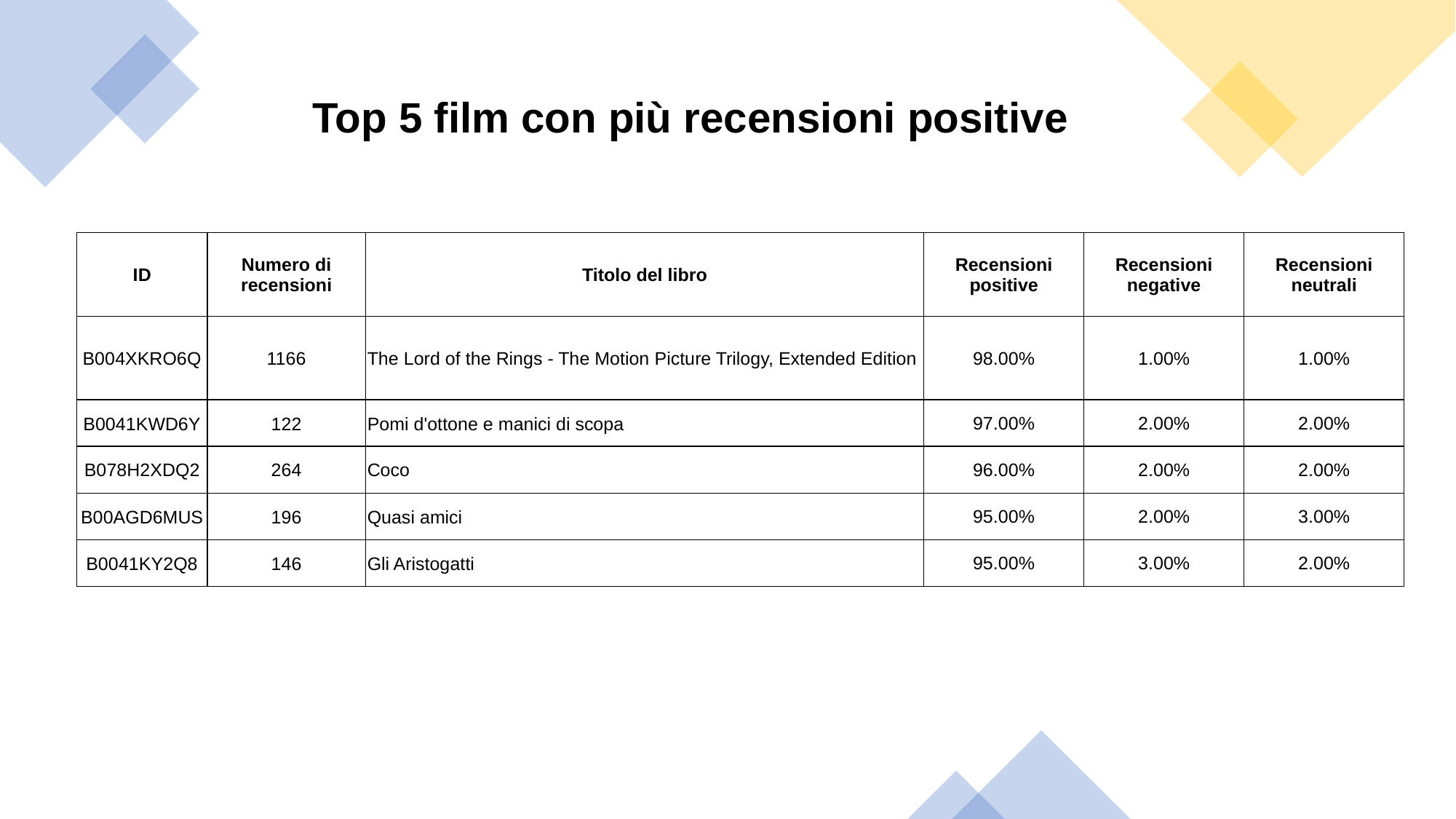

Top 5 film con più recensioni positive
| ID | Numero di recensioni | Titolo del libro | Recensioni positive | Recensioni negative | Recensioni neutrali |
| --- | --- | --- | --- | --- | --- |
| B004XKRO6Q | 1166 | The Lord of the Rings - The Motion Picture Trilogy, Extended Edition | 98.00% | 1.00% | 1.00% |
| B0041KWD6Y | 122 | Pomi d'ottone e manici di scopa | 97.00% | 2.00% | 2.00% |
| B078H2XDQ2 | 264 | Coco | 96.00% | 2.00% | 2.00% |
| B00AGD6MUS | 196 | Quasi amici | 95.00% | 2.00% | 3.00% |
| B0041KY2Q8 | 146 | Gli Aristogatti | 95.00% | 3.00% | 2.00% |